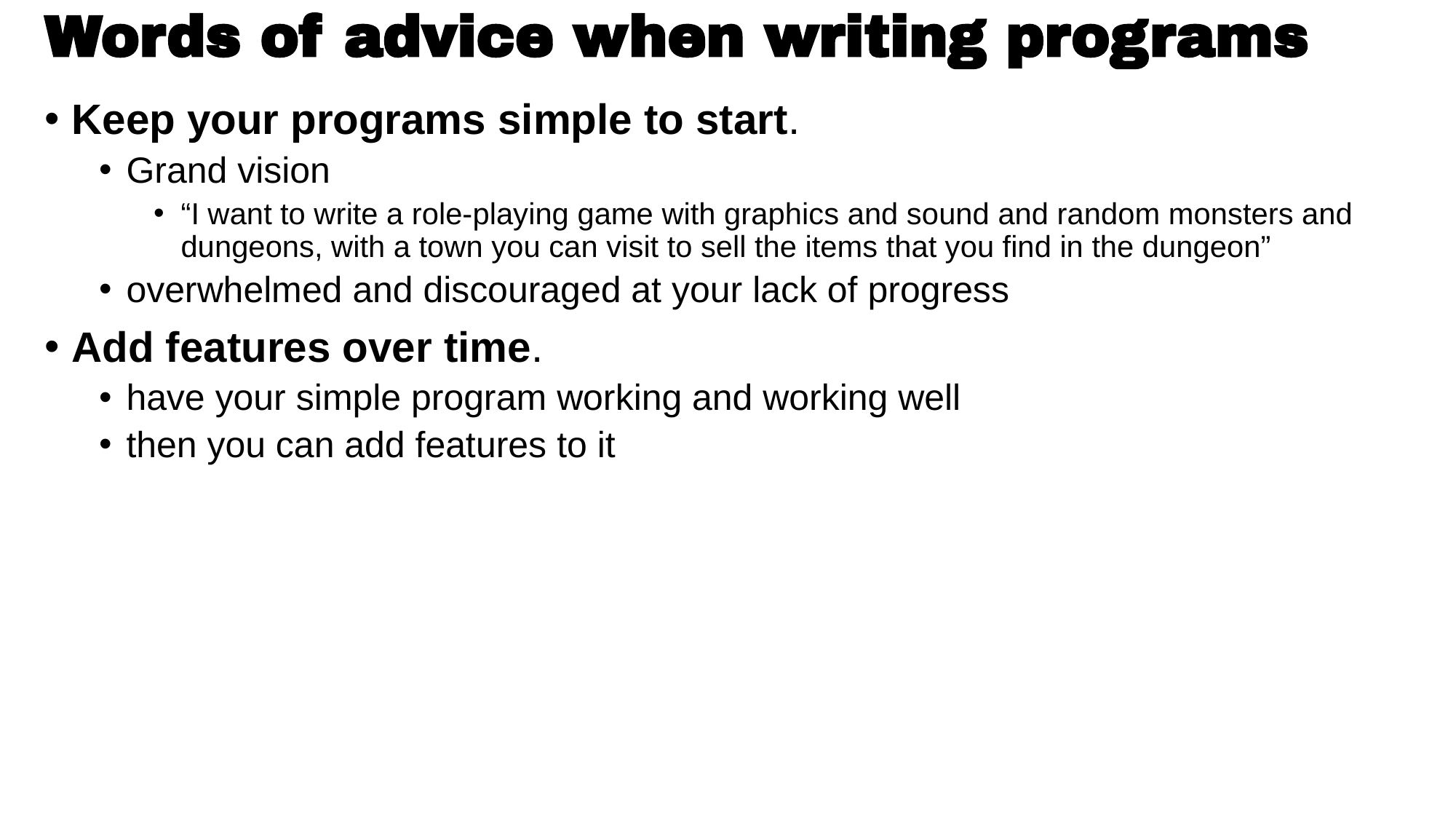

# Words of advice when writing programs
Keep your programs simple to start.
Grand vision
“I want to write a role-playing game with graphics and sound and random monsters and dungeons, with a town you can visit to sell the items that you find in the dungeon”
overwhelmed and discouraged at your lack of progress
Add features over time.
have your simple program working and working well
then you can add features to it